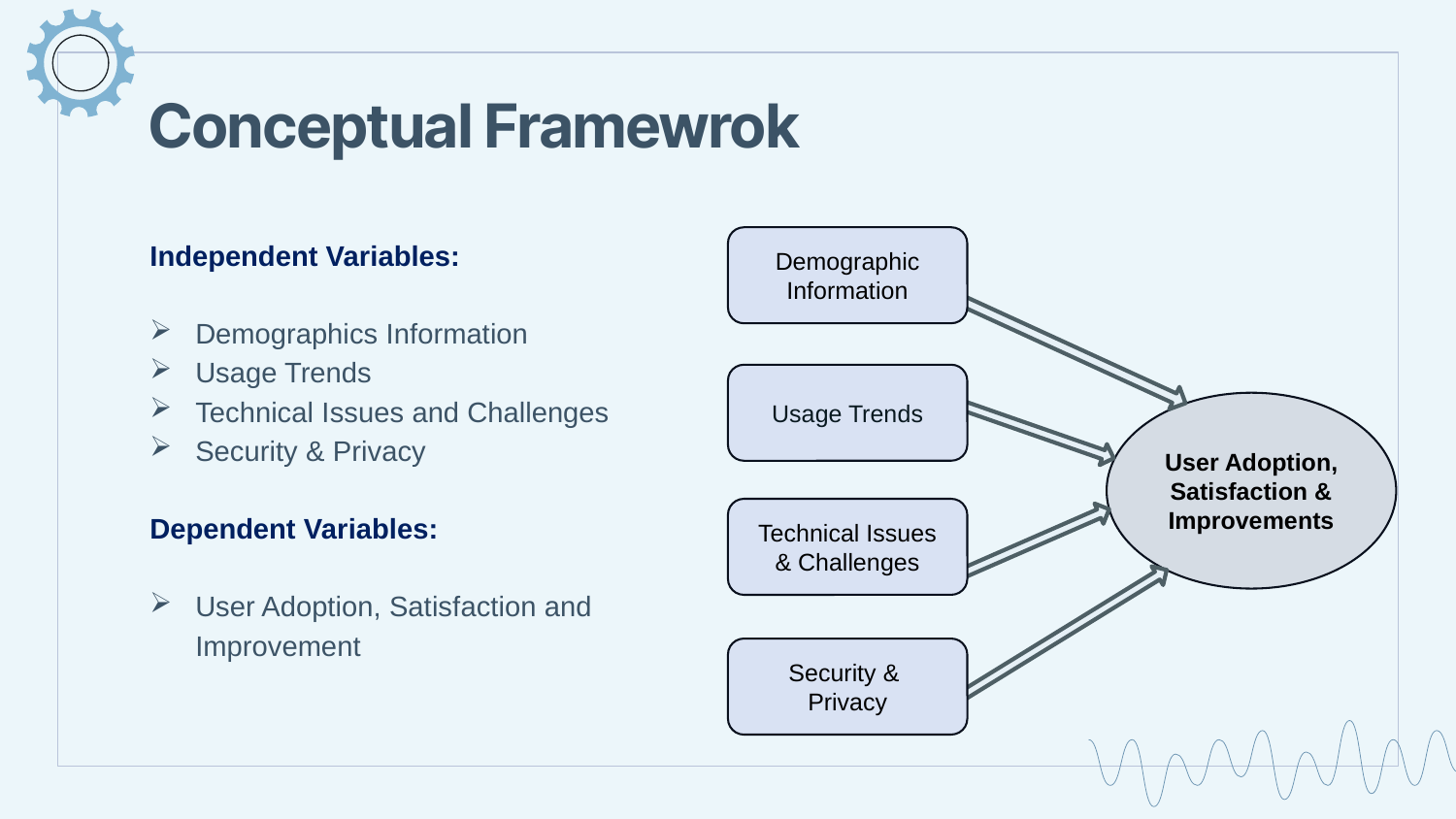

# Conceptual Framewrok
Independent Variables:

Demographics Information
Usage Trends
Technical Issues and Challenges
Security & Privacy

Dependent Variables:

User Adoption, Satisfaction and Improvement
Demographic Information

Usage Trends
User Adoption, Satisfaction & Improvements

Technical Issues & Challenges

Security &
Privacy